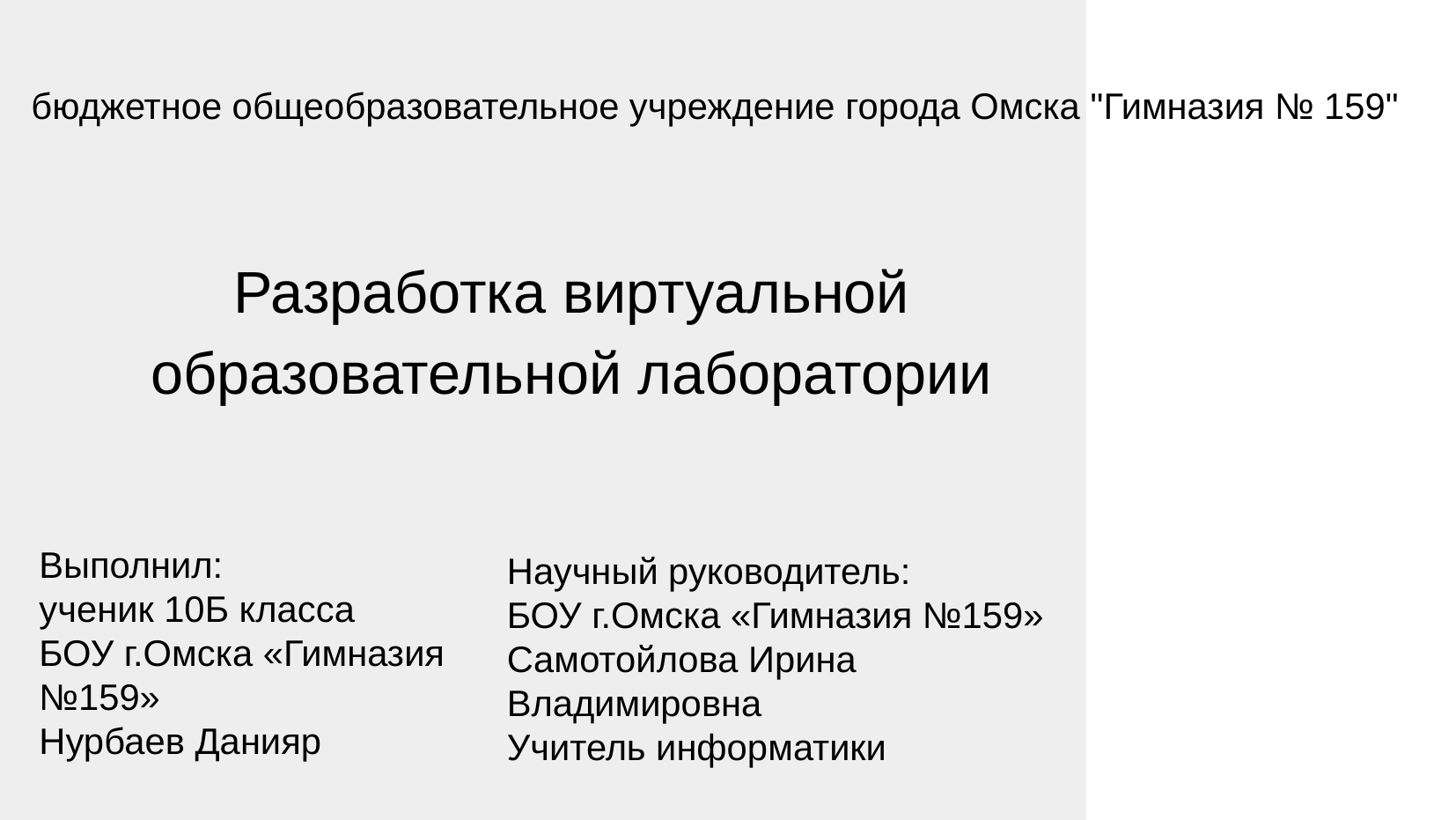

# бюджетное общеобразовательное учреждение города Омска "Гимназия № 159"
Разработка виртуальной образовательной лаборатории
Выполнил:
ученик 10Б класса
БОУ г.Омска «Гимназия №159»
Нурбаев Данияр
Научный руководитель:
БОУ г.Омска «Гимназия №159»
Самотойлова Ирина Владимировна
Учитель информатики